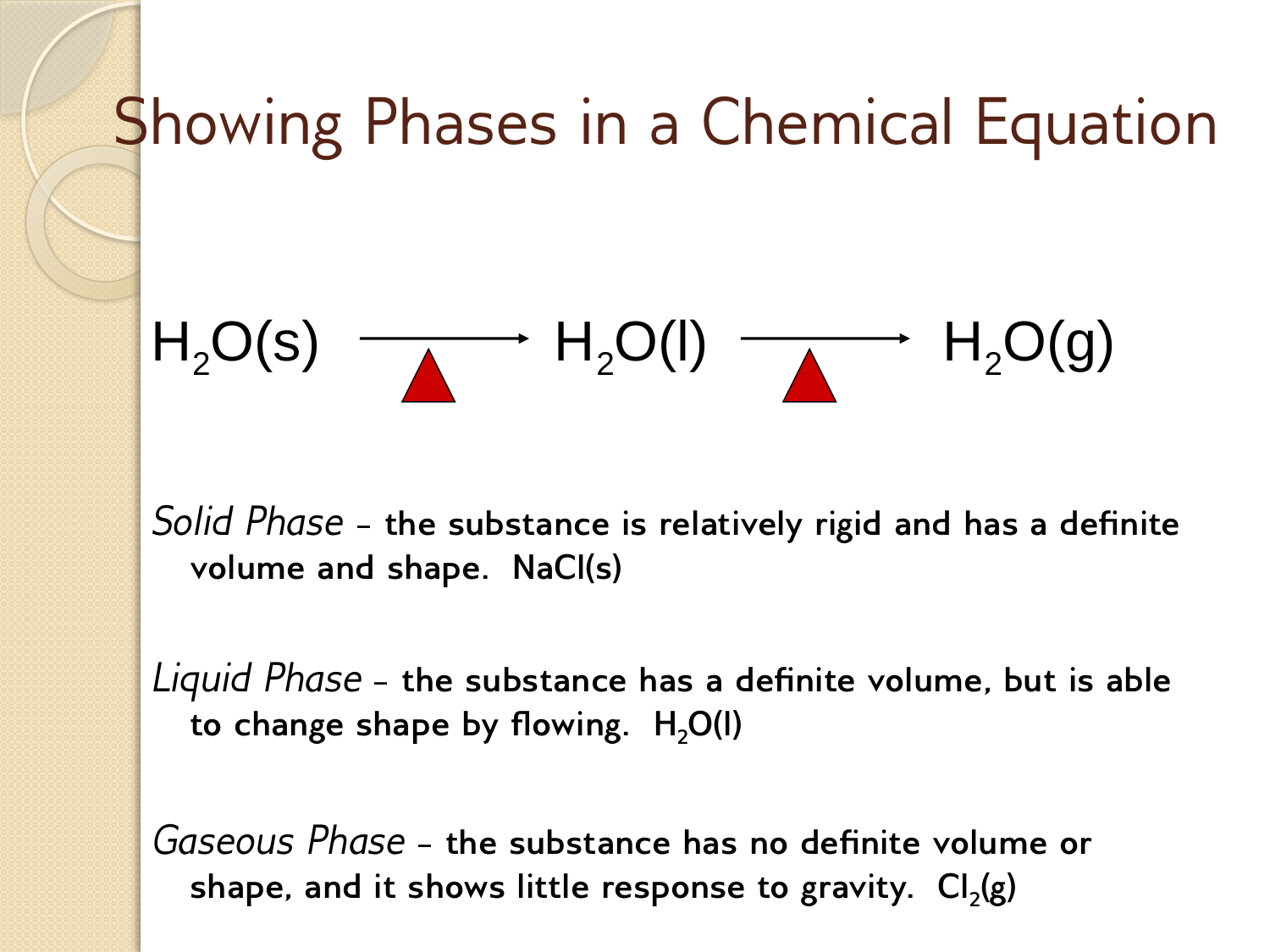

# Showing Phases in a Chemical Equation
H2O(s)               H2O(l)               H2O(g)

Solid Phase – the substance is relatively rigid and has a definite volume and shape.  NaCl(s)

Liquid Phase – the substance has a definite volume, but is able to change shape by flowing.  H2O(l)

Gaseous Phase – the substance has no definite volume or shape, and it shows little response to gravity.  Cl2(g)